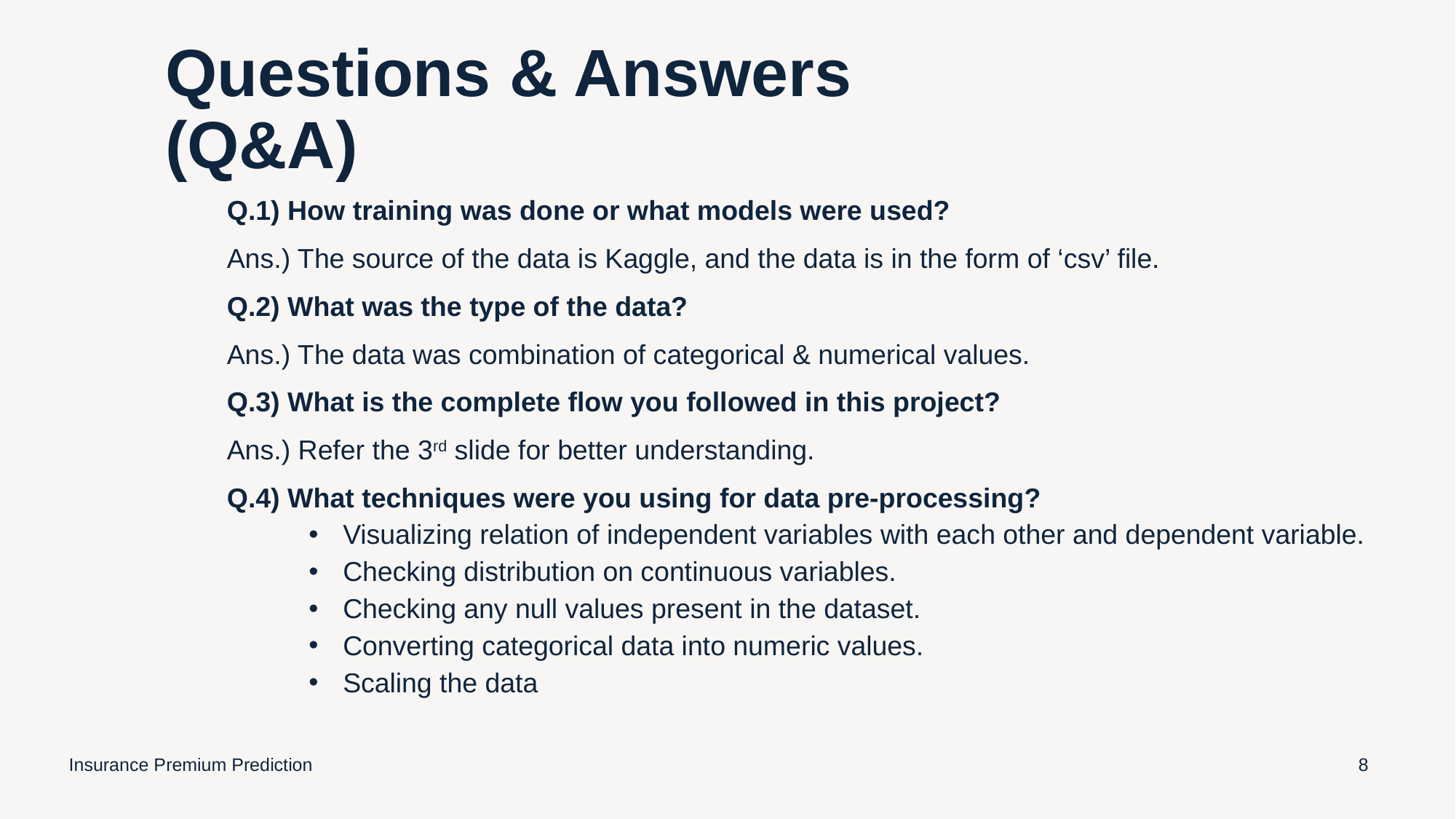

# Questions & Answers (Q&A)
Q.1) How training was done or what models were used?
Ans.) The source of the data is Kaggle, and the data is in the form of ‘csv’ file.
Q.2) What was the type of the data?
Ans.) The data was combination of categorical & numerical values.
Q.3) What is the complete flow you followed in this project?
Ans.) Refer the 3rd slide for better understanding.
Q.4) What techniques were you using for data pre-processing?
Visualizing relation of independent variables with each other and dependent variable.
Checking distribution on continuous variables.
Checking any null values present in the dataset.
Converting categorical data into numeric values.
Scaling the data
Insurance Premium Prediction
8